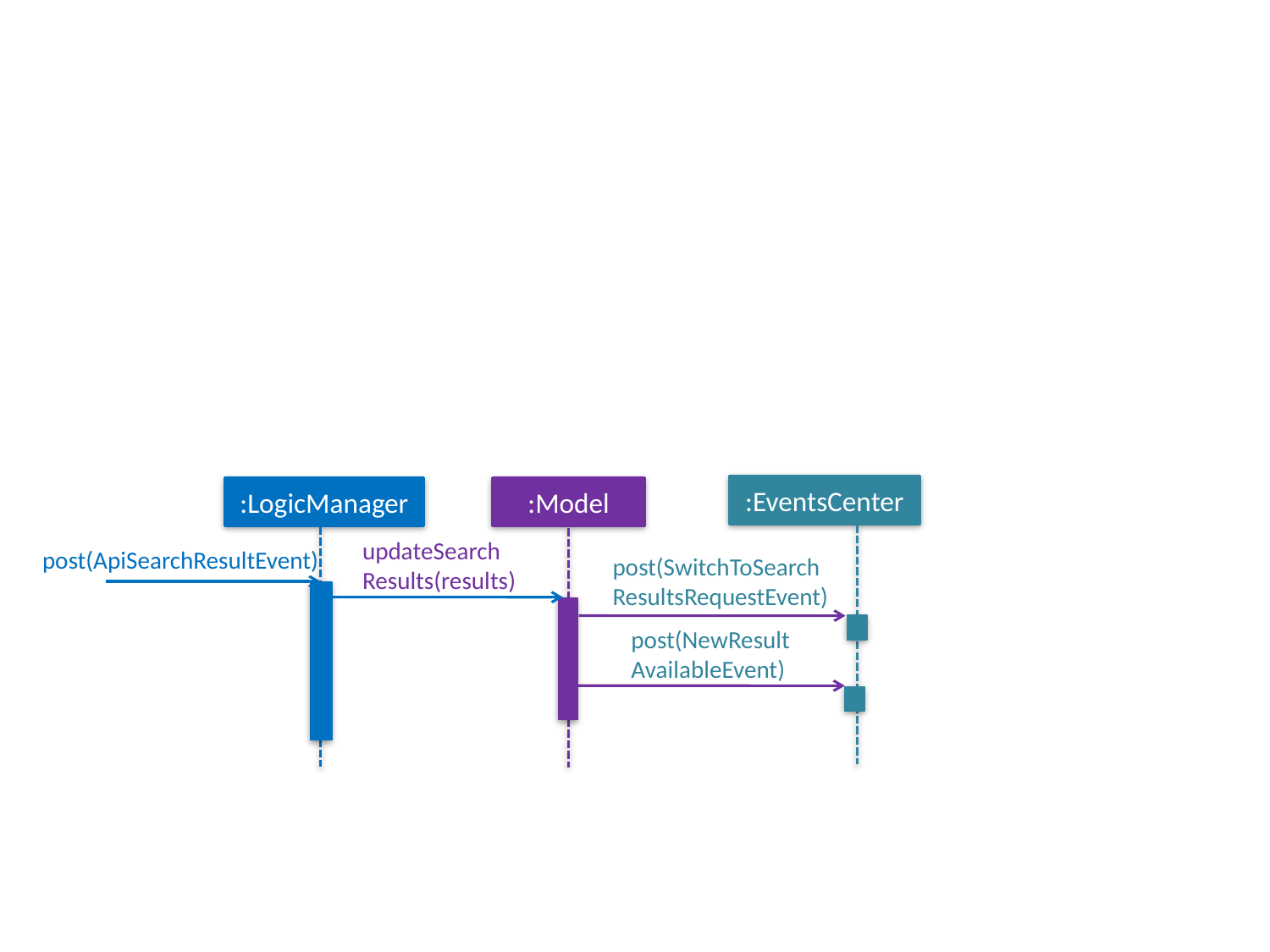

:EventsCenter
:LogicManager
:Model
updateSearch
Results(results)
post(ApiSearchResultEvent)
post(SwitchToSearchResultsRequestEvent)

post(NewResultAvailableEvent)